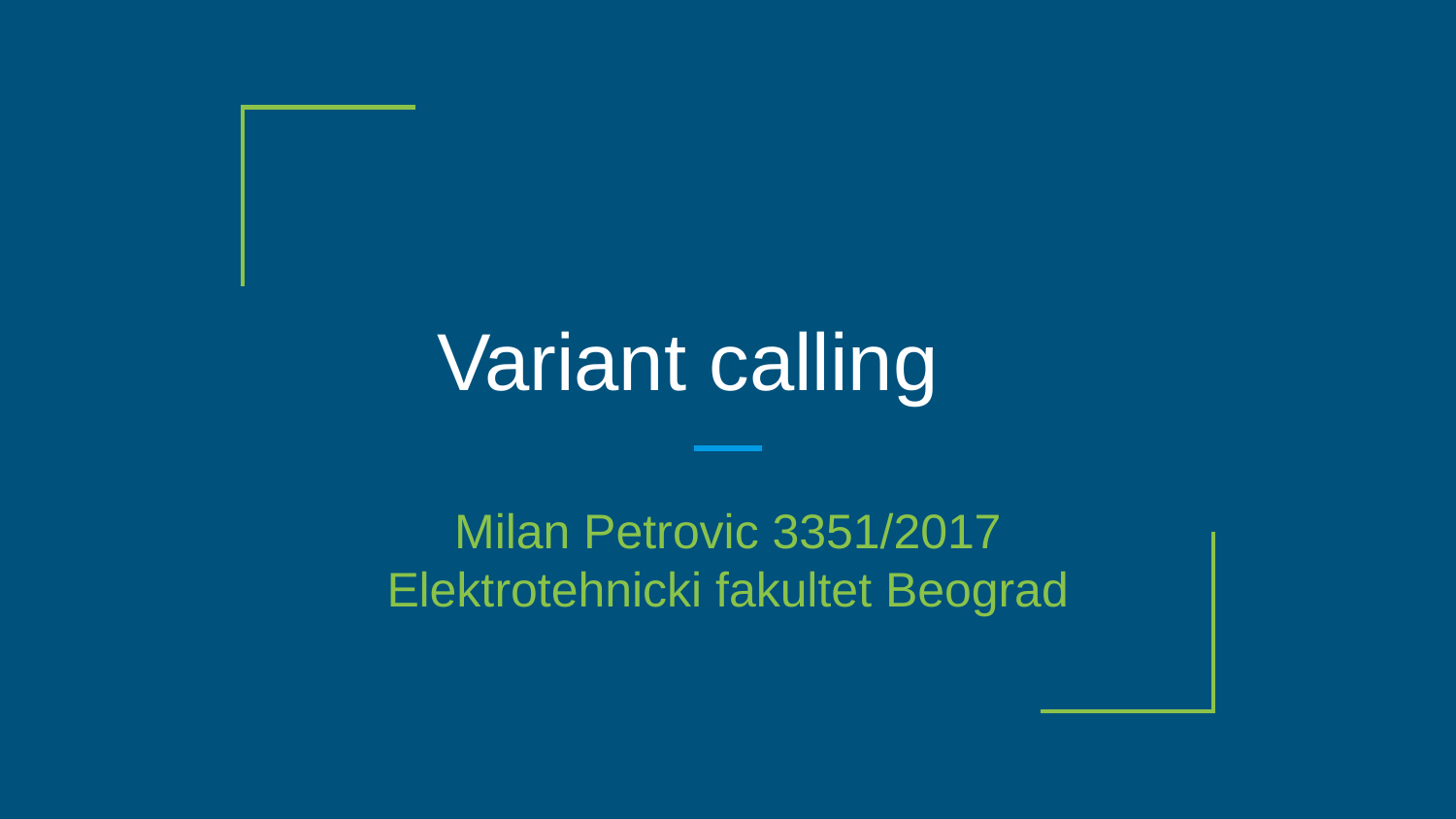

# Variant calling
Milan Petrovic 3351/2017
Elektrotehnicki fakultet Beograd